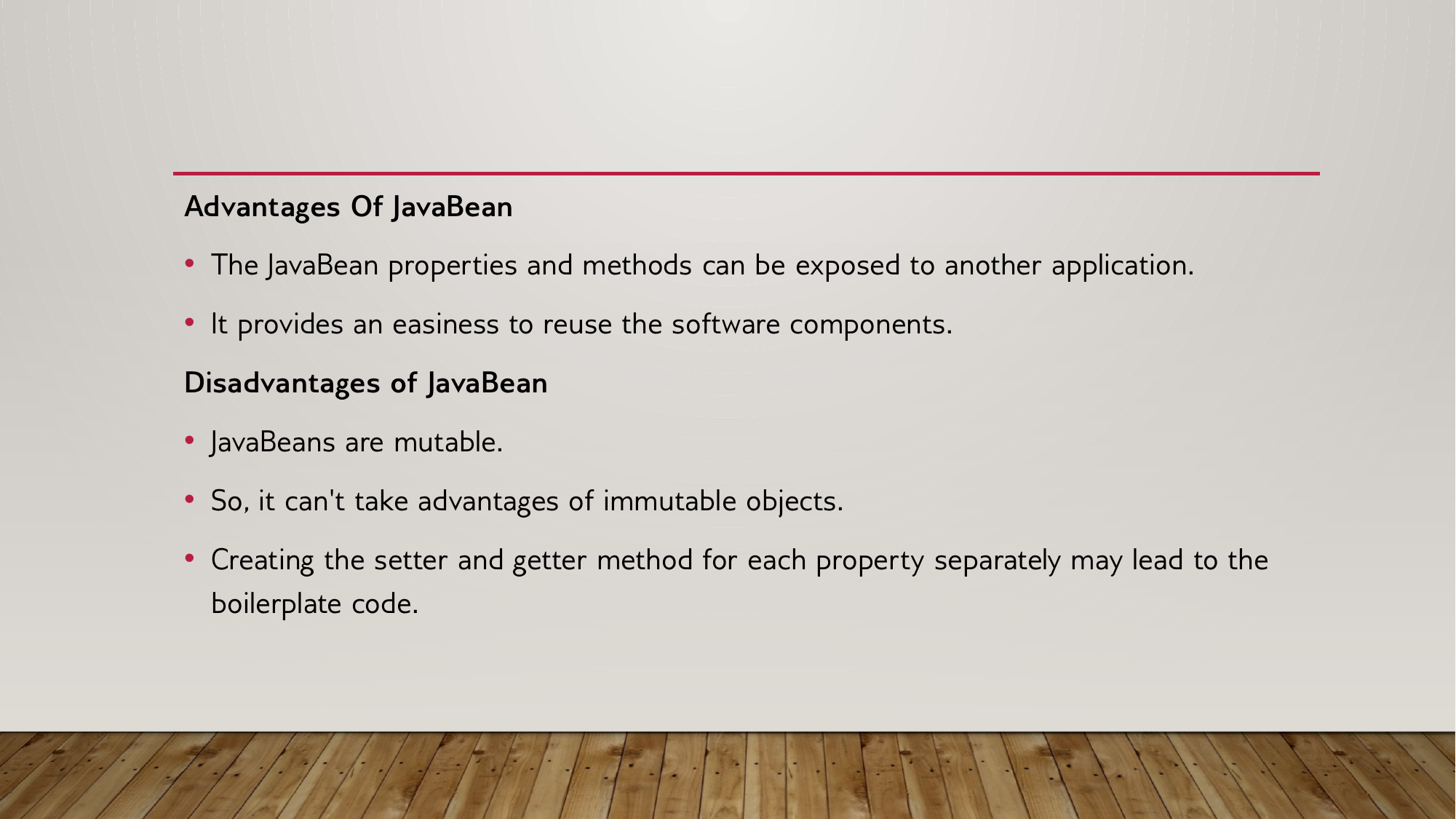

Advantages Of JavaBean
The JavaBean properties and methods can be exposed to another application.
It provides an easiness to reuse the software components.
Disadvantages of JavaBean
JavaBeans are mutable.
So, it can't take advantages of immutable objects.
Creating the setter and getter method for each property separately may lead to the boilerplate code.